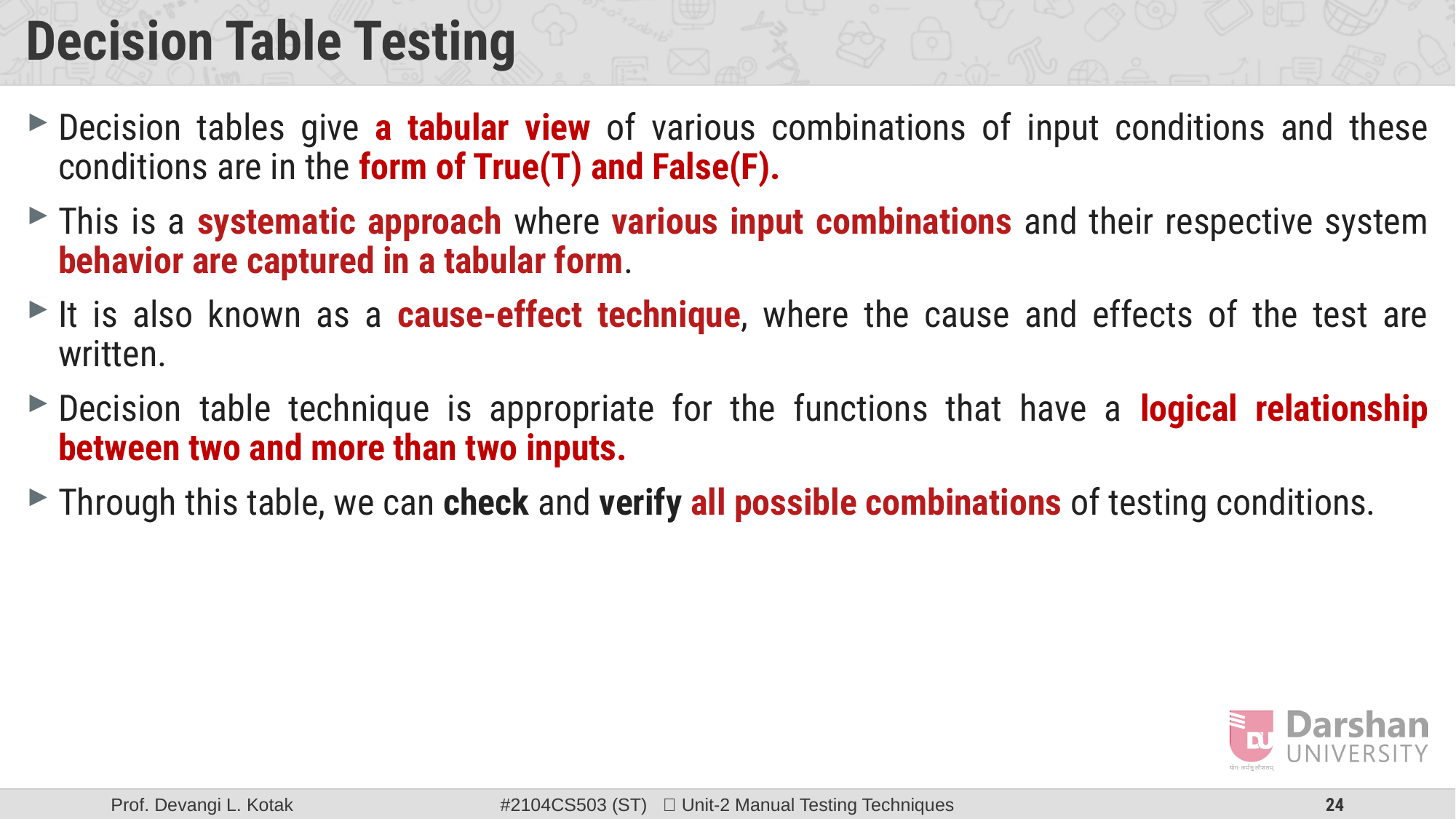

# Decision Table Testing
Decision tables give a tabular view of various combinations of input conditions and these conditions are in the form of True(T) and False(F).
This is a systematic approach where various input combinations and their respective system behavior are captured in a tabular form.
It is also known as a cause-effect technique, where the cause and effects of the test are written.
Decision table technique is appropriate for the functions that have a logical relationship between two and more than two inputs.
Through this table, we can check and verify all possible combinations of testing conditions.